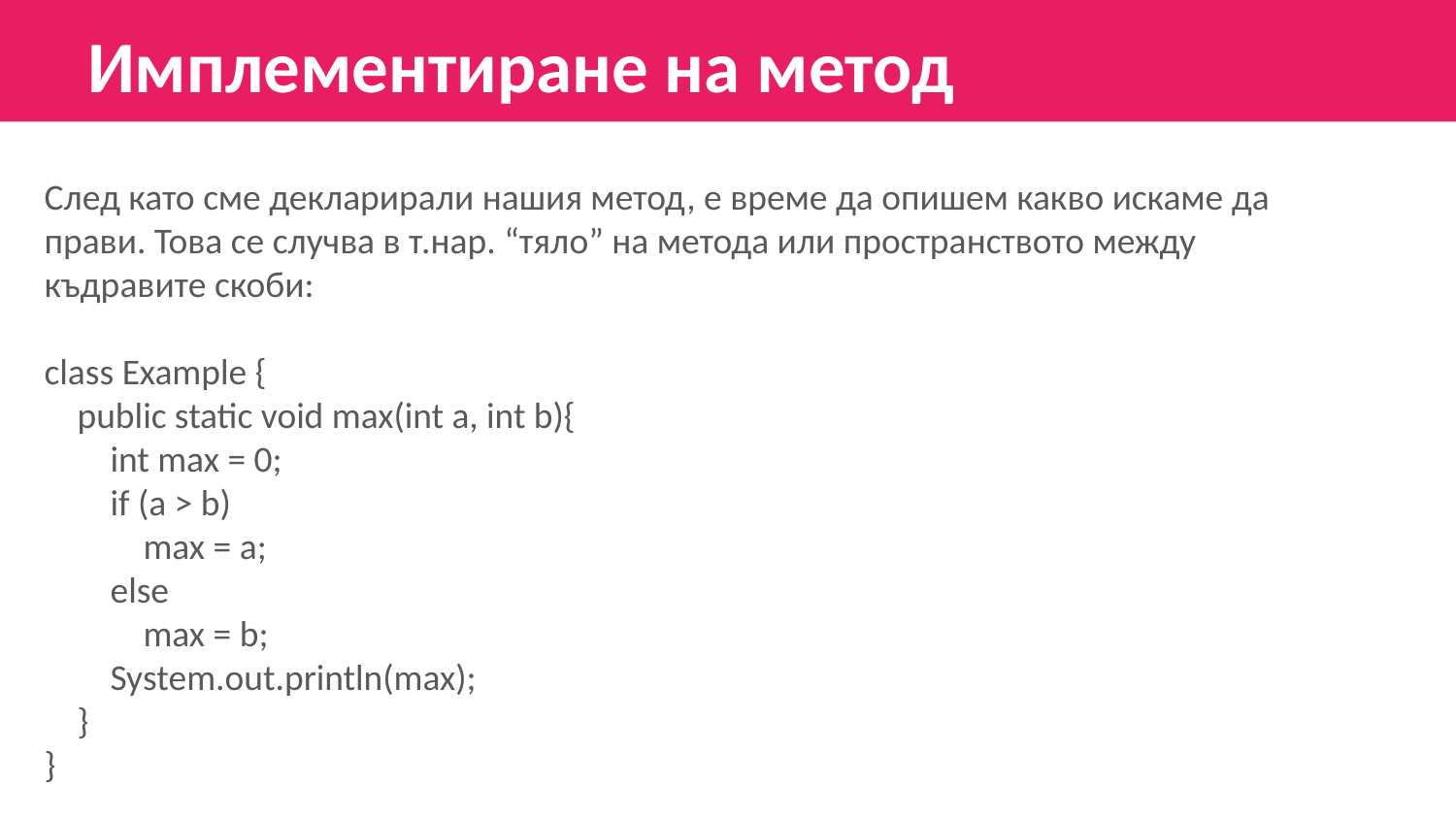

# Имплементиране на метод
След като сме декларирали нашия метод, е време да опишем какво искаме да
прави. Това се случва в т.нар. “тяло” на метода или пространството между
къдравите скоби:

class Example {
    public static void max(int a, int b){
        int max = 0;
        if (a > b)
            max = a;
        else
            max = b;
        System.out.println(max);
    }
}